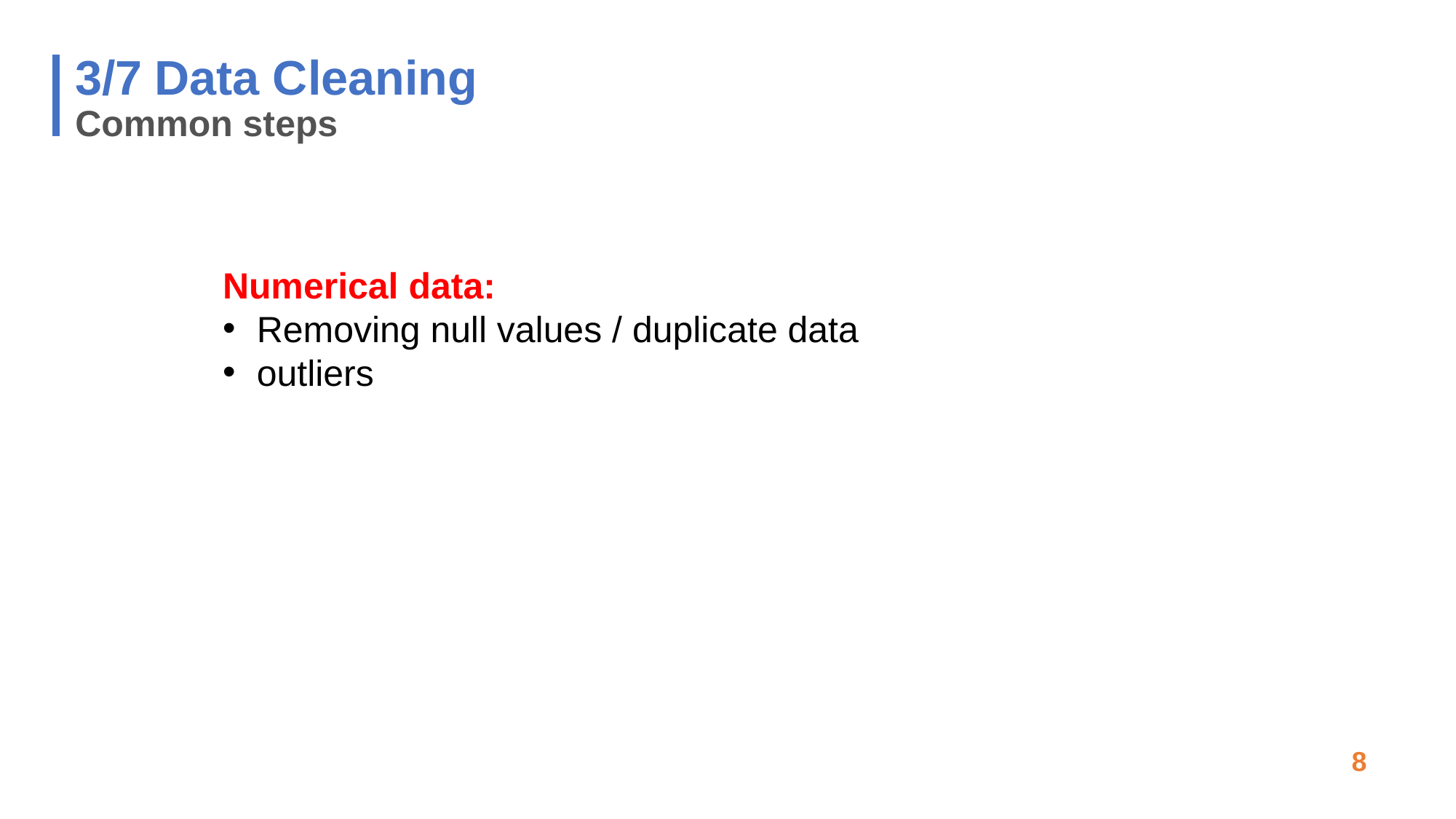

# 3/7 Data Cleaning Common steps
Numerical data:
Removing null values / duplicate data
outliers
8